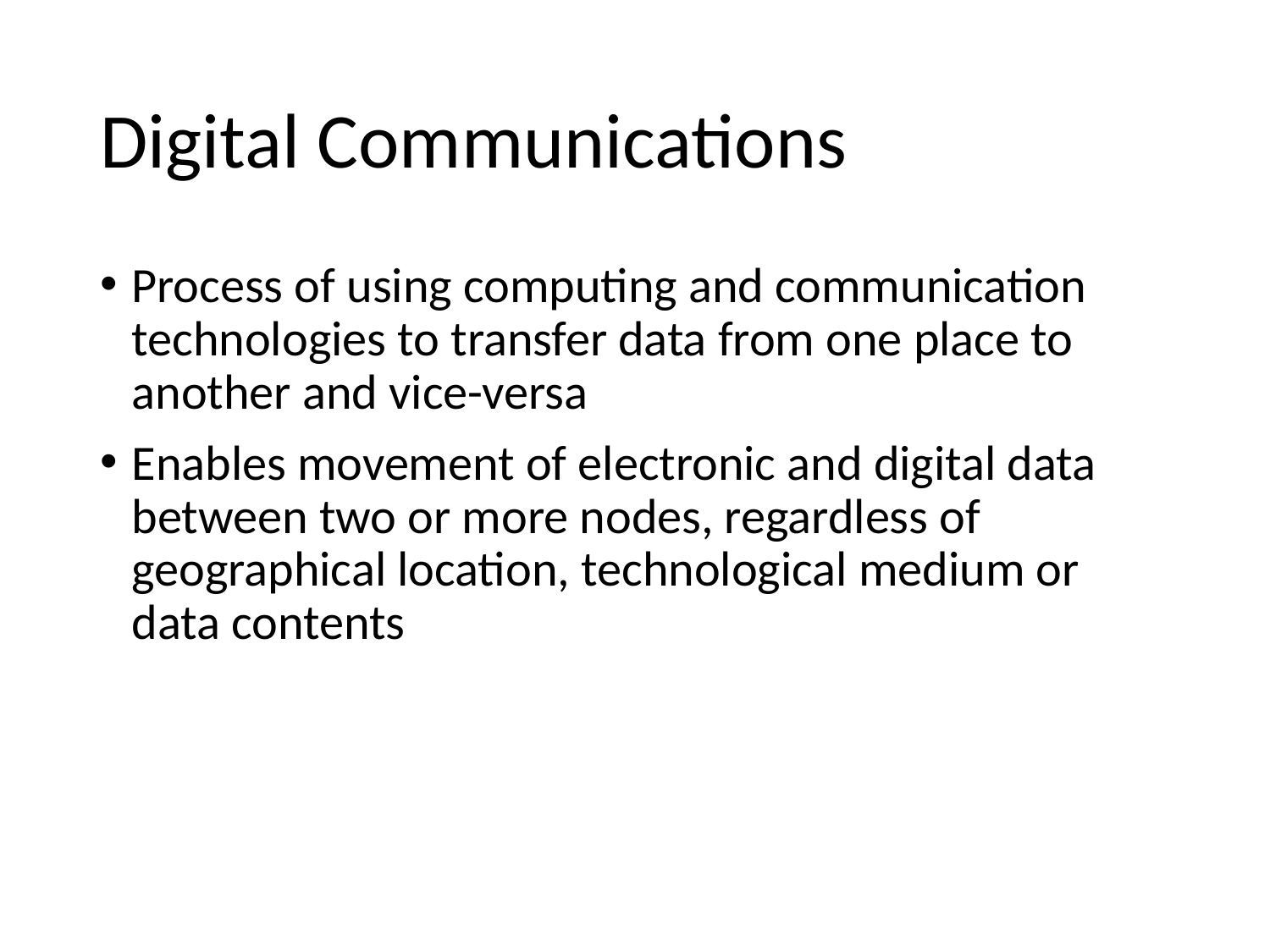

# Digital Communications
Process of using computing and communication technologies to transfer data from one place to another and vice-versa
Enables movement of electronic and digital data between two or more nodes, regardless of geographical location, technological medium or data contents